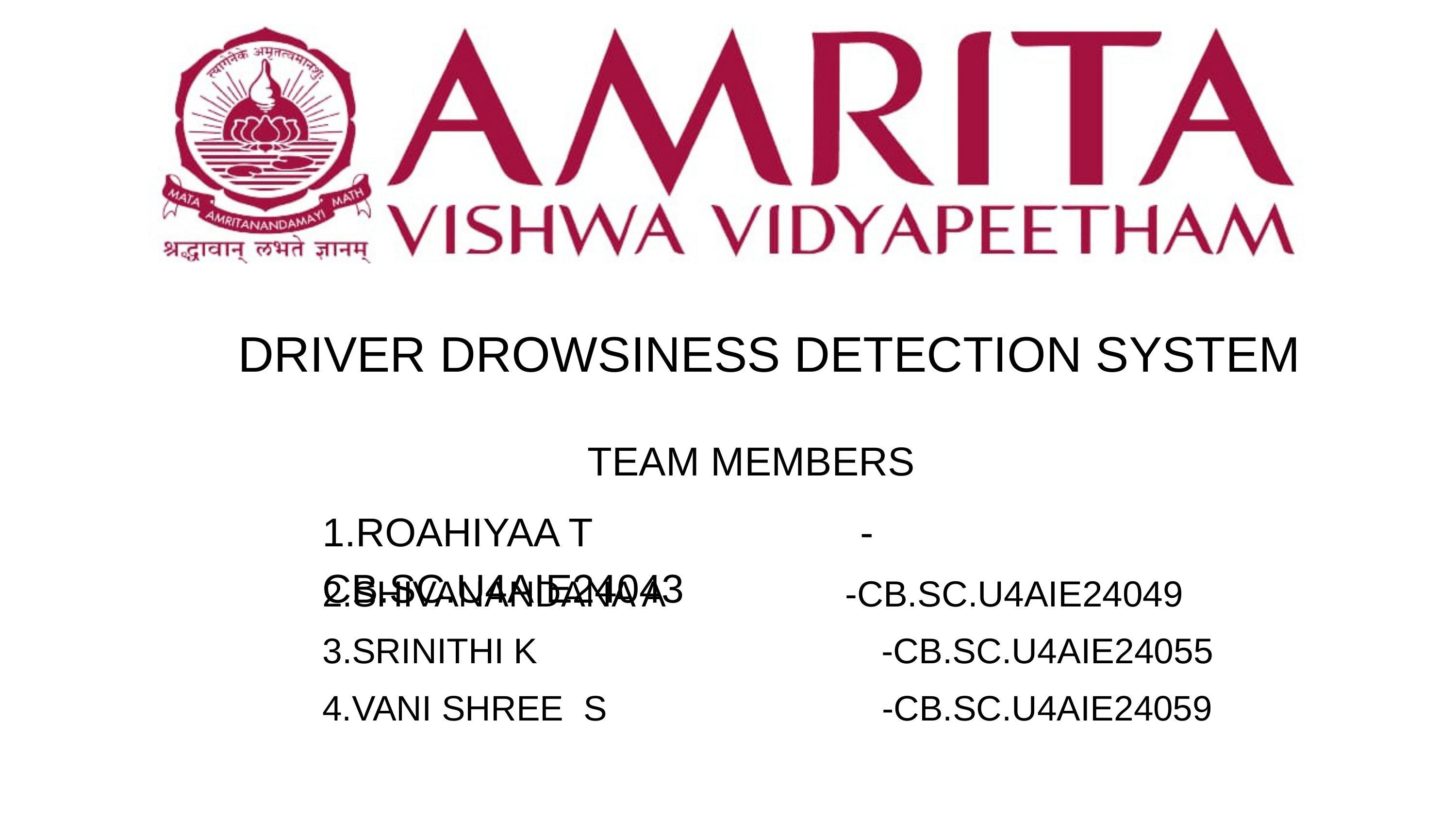

DRIVER DROWSINESS DETECTION SYSTEM
TEAM MEMBERS
1.ROAHIYAA T                        -CB.SC.U4AIE24043
2.SHIVANANDANA A                  -CB.SC.U4AIE24049
3.SRINITHI K                                   -CB.SC.U4AIE24055
4.VANI SHREE  S                            -CB.SC.U4AIE24059